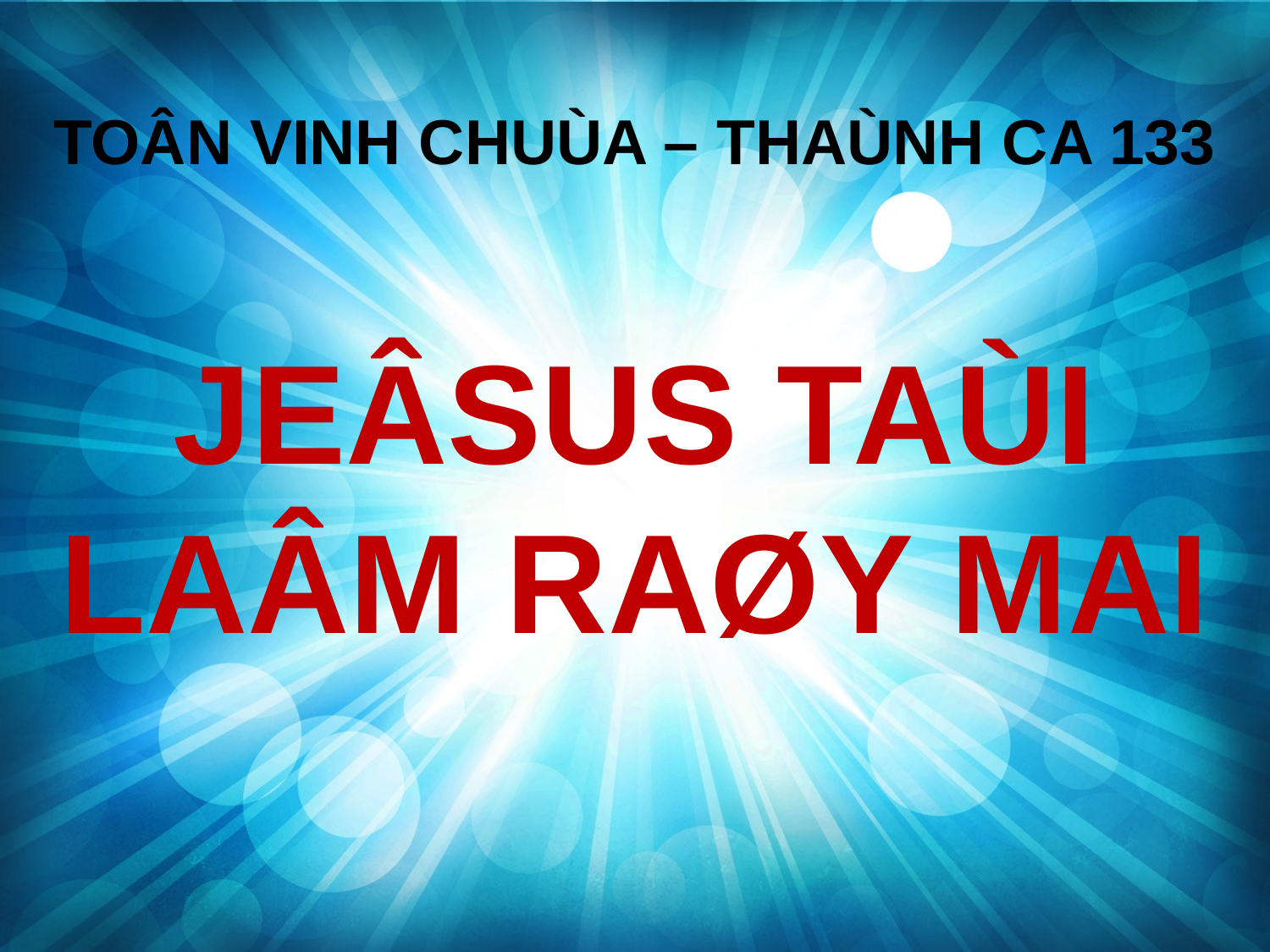

TOÂN VINH CHUÙA – THAÙNH CA 133
JEÂSUS TAÙI LAÂM RAØY MAI